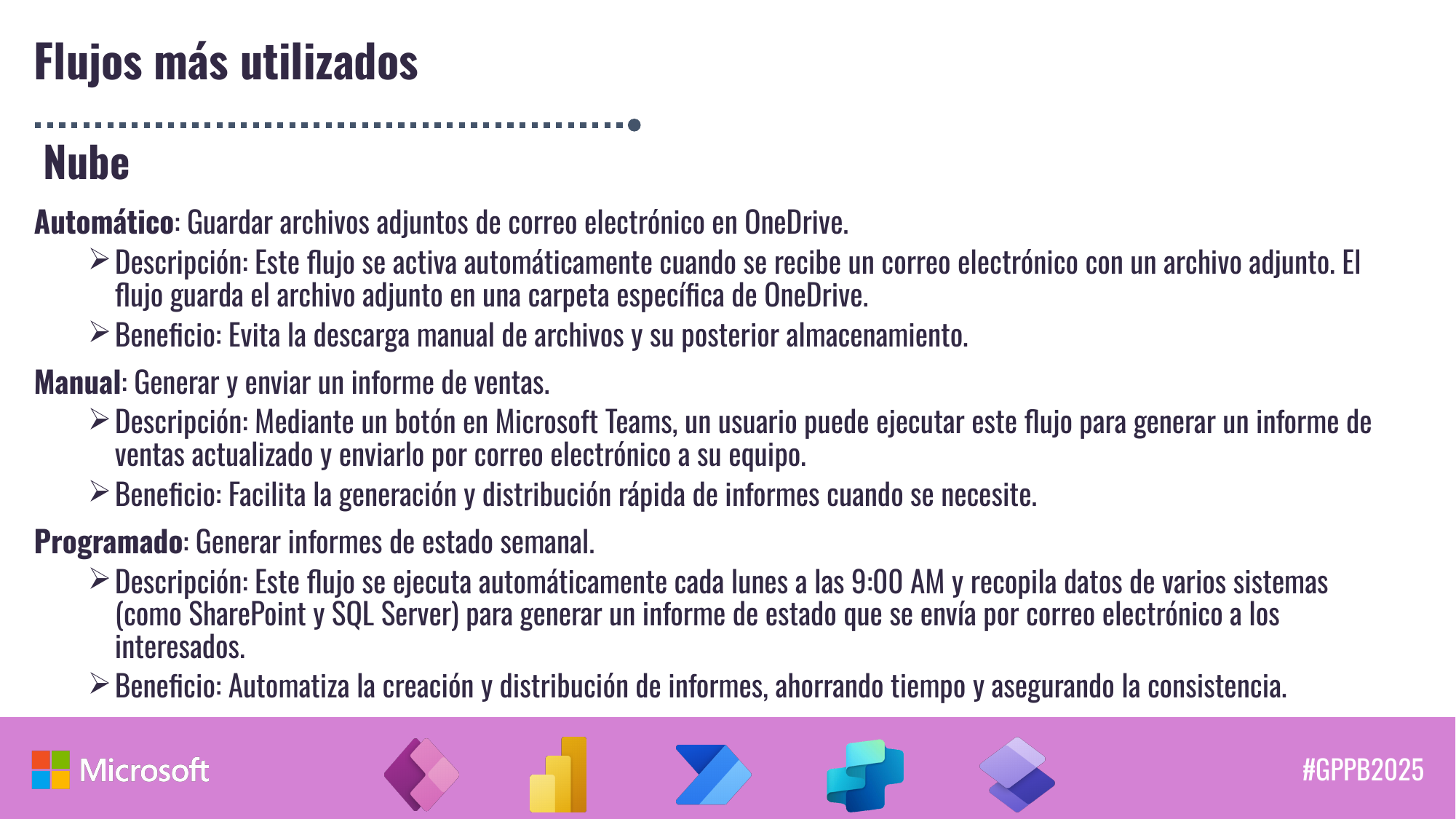

# Flujos más utilizados
Nube

Automático: Guardar archivos adjuntos de correo electrónico en OneDrive.
Descripción: Este flujo se activa automáticamente cuando se recibe un correo electrónico con un archivo adjunto. El flujo guarda el archivo adjunto en una carpeta específica de OneDrive.
Beneficio: Evita la descarga manual de archivos y su posterior almacenamiento.
Manual: Generar y enviar un informe de ventas.
Descripción: Mediante un botón en Microsoft Teams, un usuario puede ejecutar este flujo para generar un informe de ventas actualizado y enviarlo por correo electrónico a su equipo.
Beneficio: Facilita la generación y distribución rápida de informes cuando se necesite.
Programado: Generar informes de estado semanal.
Descripción: Este flujo se ejecuta automáticamente cada lunes a las 9:00 AM y recopila datos de varios sistemas (como SharePoint y SQL Server) para generar un informe de estado que se envía por correo electrónico a los interesados.
Beneficio: Automatiza la creación y distribución de informes, ahorrando tiempo y asegurando la consistencia.